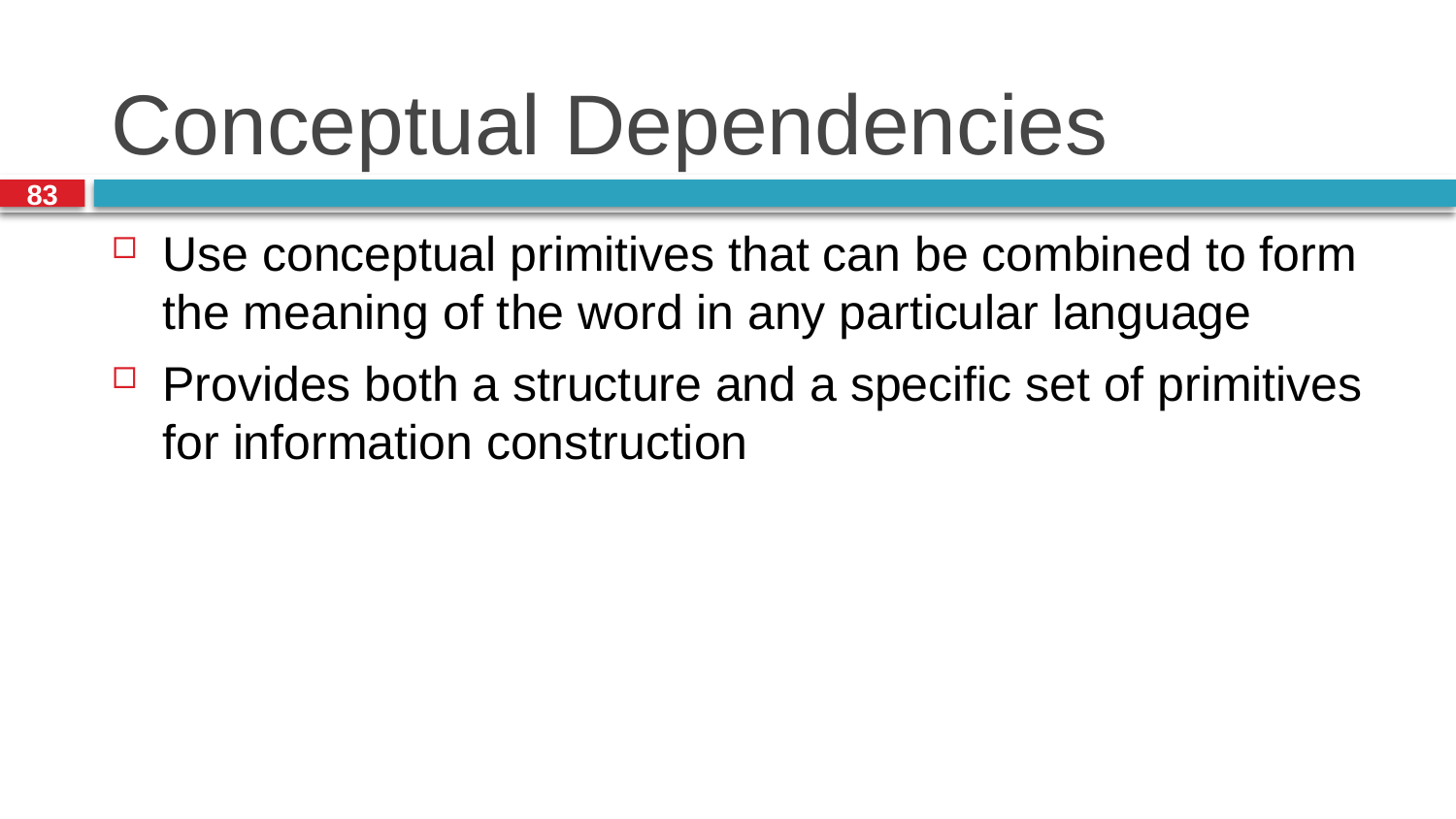

# Conceptual Dependencies
83
Use conceptual primitives that can be combined to form the meaning of the word in any particular language
Provides both a structure and a specific set of primitives for information construction